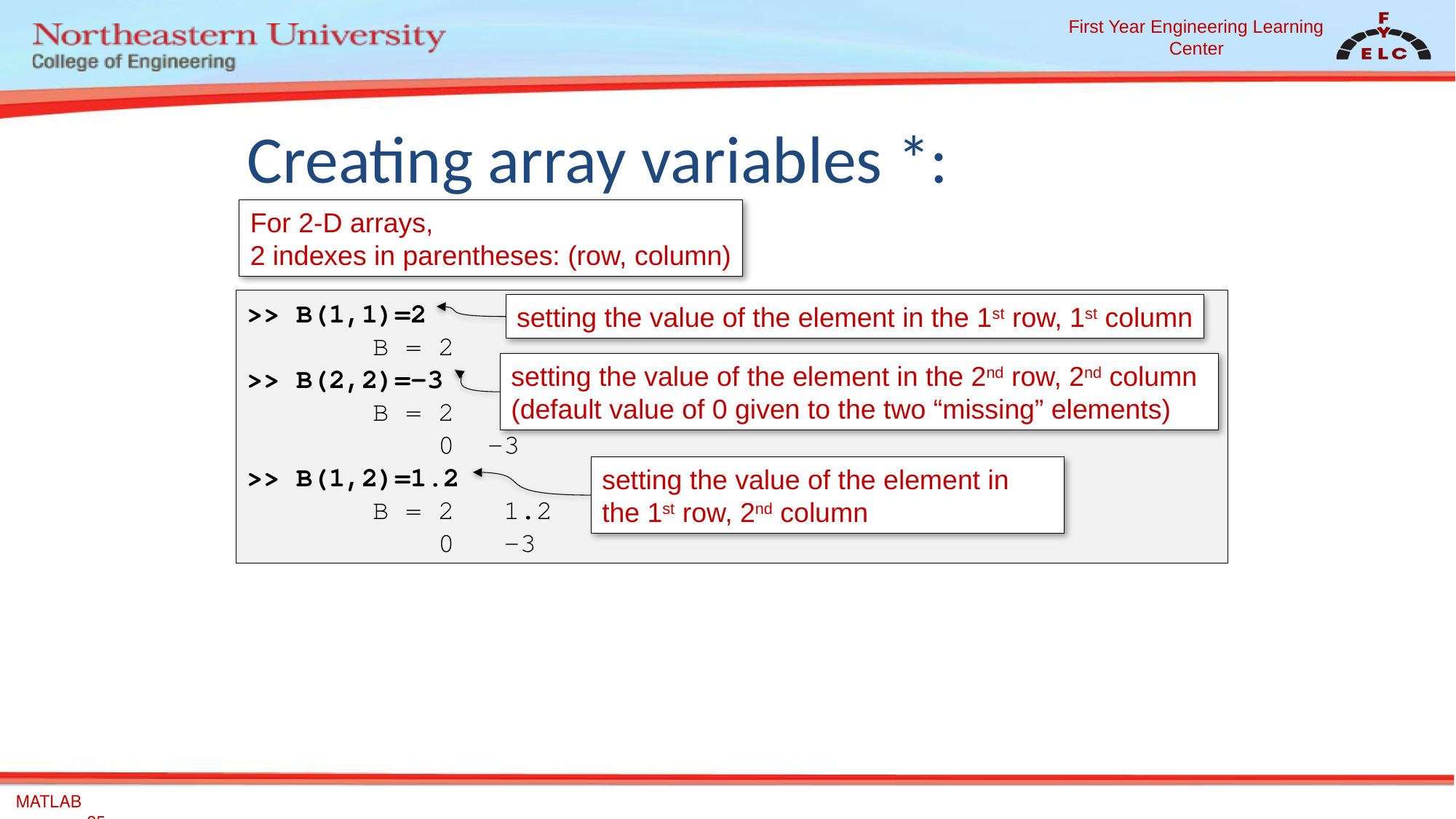

# Creating array variables *:
For 2-D arrays,
2 indexes in parentheses: (row, column)
>> B(1,1)=2
	 B = 2
>> B(2,2)=-3
	 B = 2   0
	     0  -3
>> B(1,2)=1.2
	 B = 2   1.2
	     0   -3
setting the value of the element in the 1st row, 1st column
setting the value of the element in the 2nd row, 2nd column (default value of 0 given to the two “missing” elements)
setting the value of the element in the 1st row, 2nd column